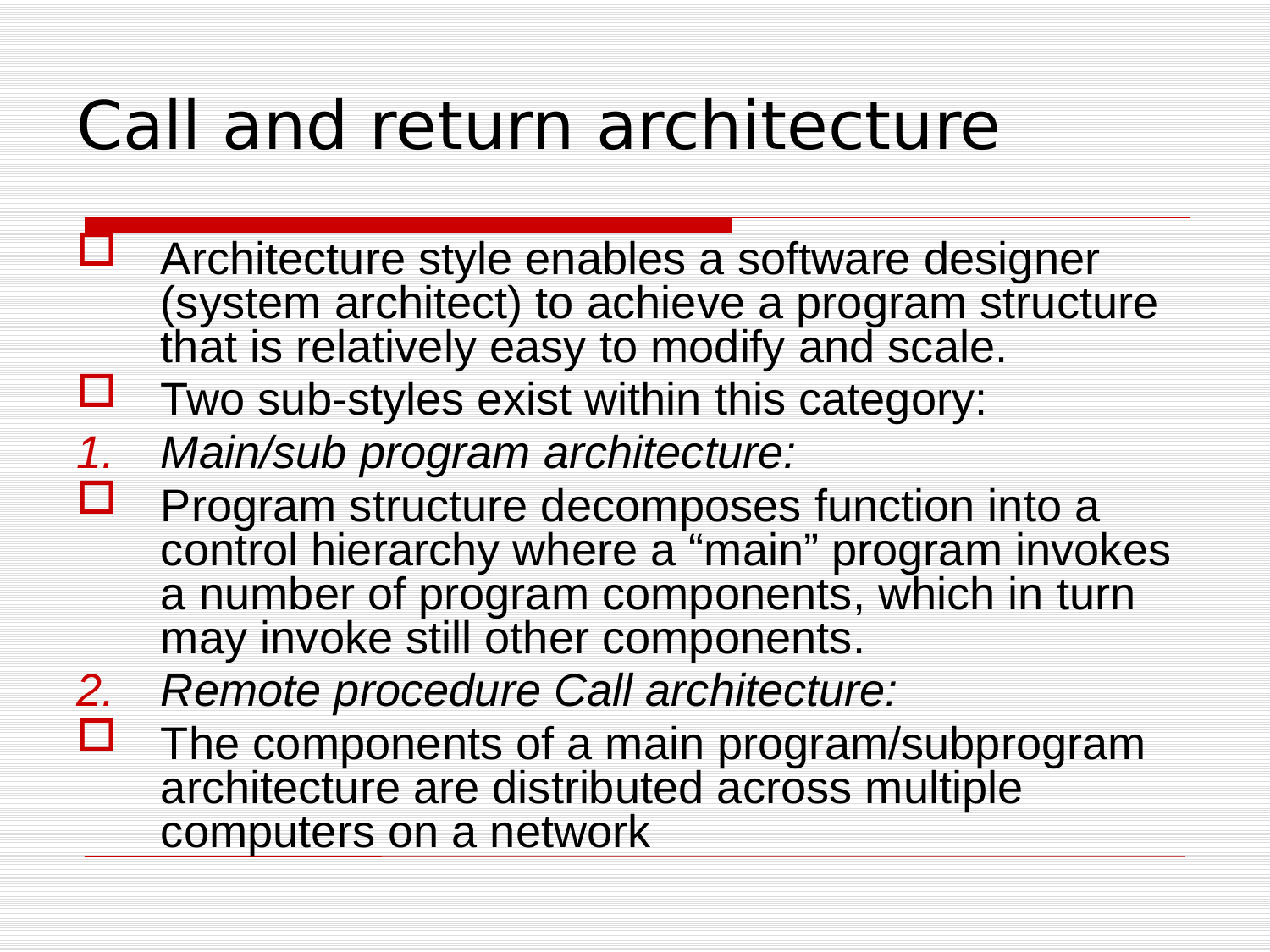

# Call and return architecture
Architecture style enables a software designer (system architect) to achieve a program structure that is relatively easy to modify and scale.
Two sub-styles exist within this category:
Main/sub program architecture:
Program structure decomposes function into a control hierarchy where a “main” program invokes a number of program components, which in turn may invoke still other components.
Remote procedure Call architecture:
The components of a main program/subprogram architecture are distributed across multiple computers on a network